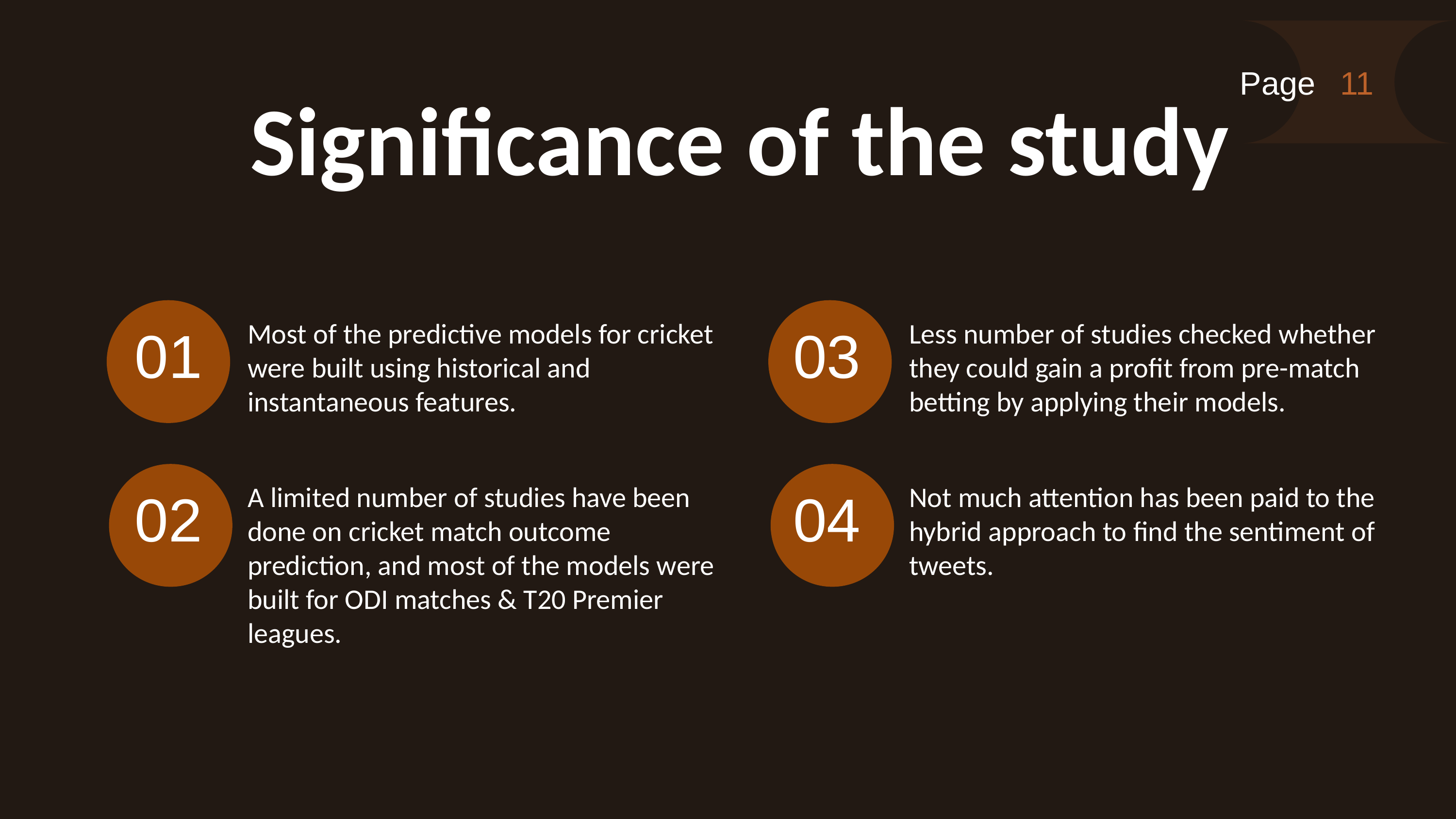

Page
11
Significance of the study

Most of the predictive models for cricket were built using historical and instantaneous features.
Less number of studies checked whether they could gain a profit from pre-match betting by applying their models.
01
03

A limited number of studies have been done on cricket match outcome prediction, and most of the models were built for ODI matches & T20 Premier leagues.

Not much attention has been paid to the hybrid approach to find the sentiment of tweets.
02
04